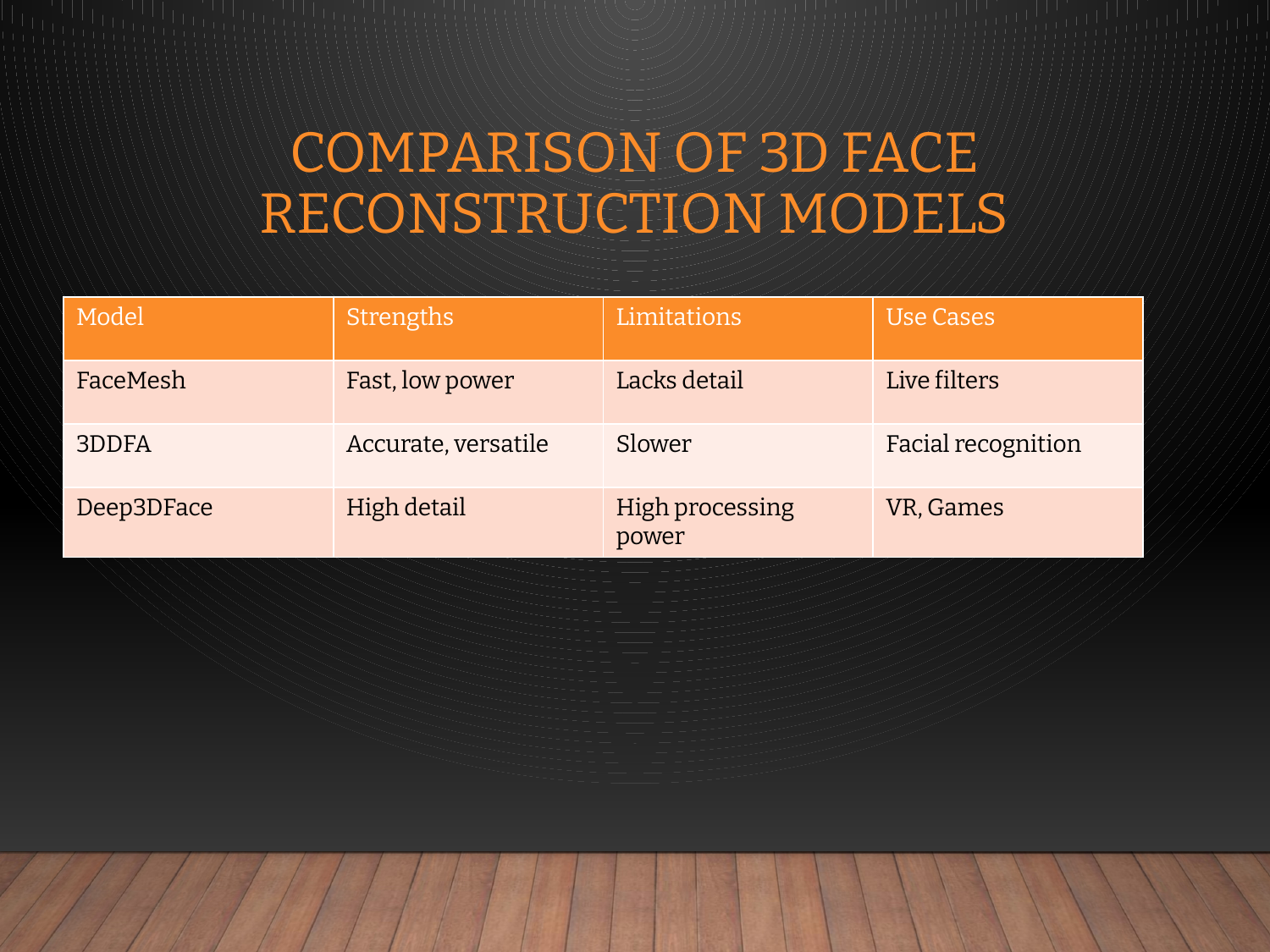

# Comparison of 3D Face Reconstruction Models
| Model | Strengths | Limitations | Use Cases |
| --- | --- | --- | --- |
| FaceMesh | Fast, low power | Lacks detail | Live filters |
| 3DDFA | Accurate, versatile | Slower | Facial recognition |
| Deep3DFace | High detail | High processing power | VR, Games |